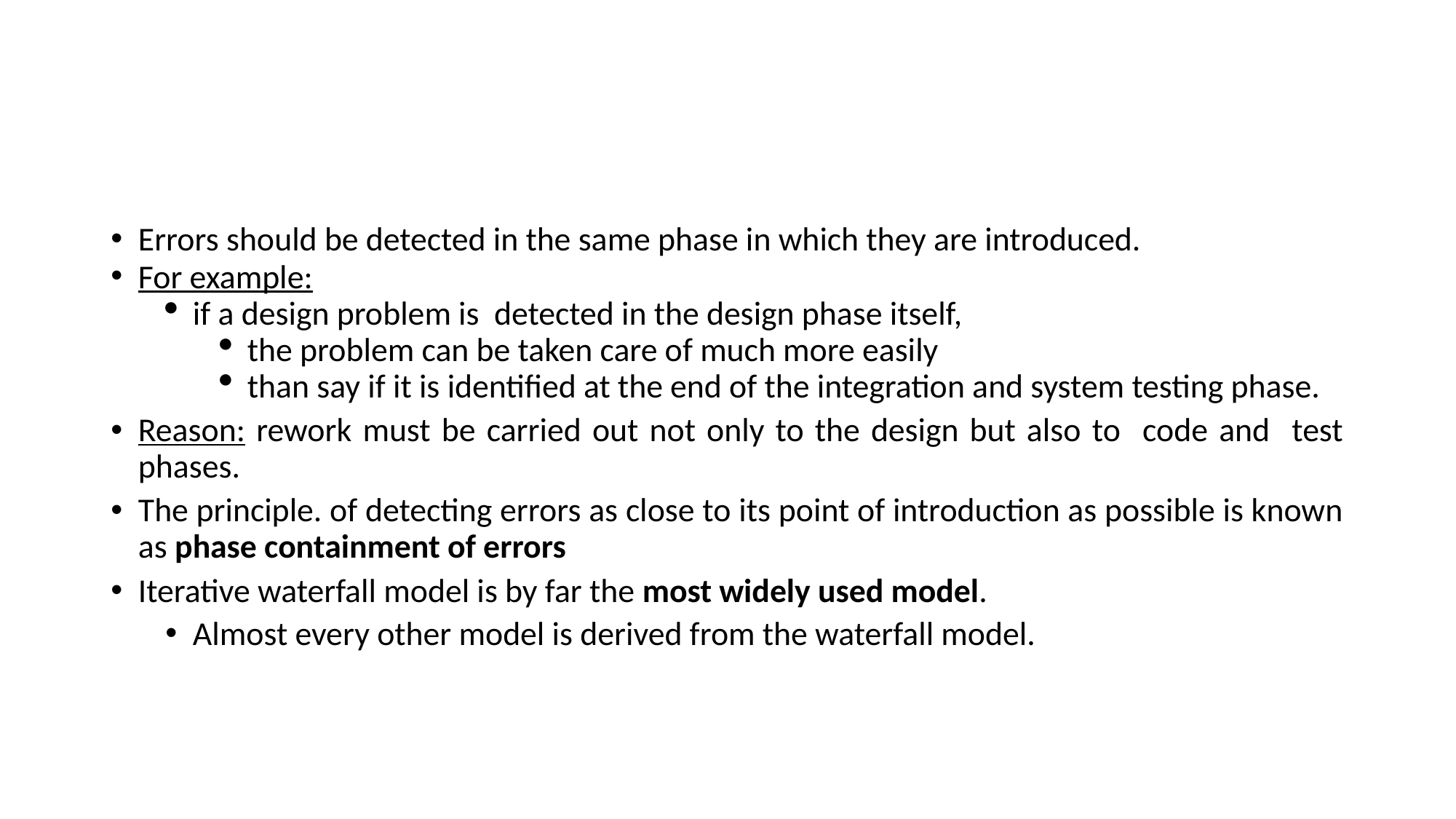

#
Errors should be detected in the same phase in which they are introduced.
For example:
if a design problem is  detected in the design phase itself,
the problem can be taken care of much more easily
than say if it is identified at the end of the integration and system testing phase.
Reason: rework must be carried out not only to the design but also to  code and  test phases.
The principle. of detecting errors as close to its point of introduction as possible is known as phase containment of errors
Iterative waterfall model is by far the most widely used model.
Almost every other model is derived from the waterfall model.